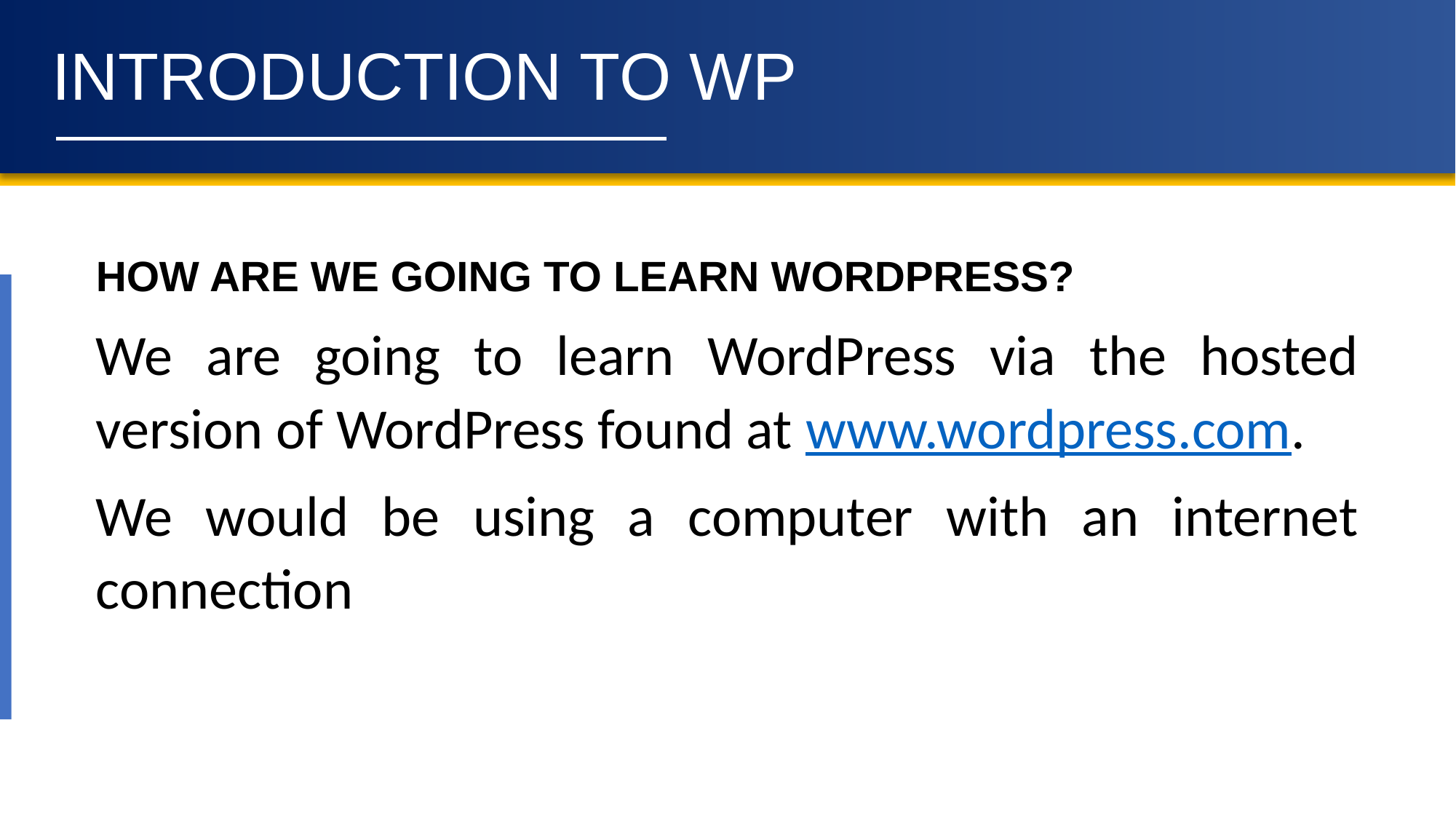

# INTRODUCTION TO WP

HOW ARE WE GOING TO LEARN WORDPRESS?

We are going to learn WordPress via the hosted version of WordPress found at www.wordpress.com.
We would be using a computer with an internet connection